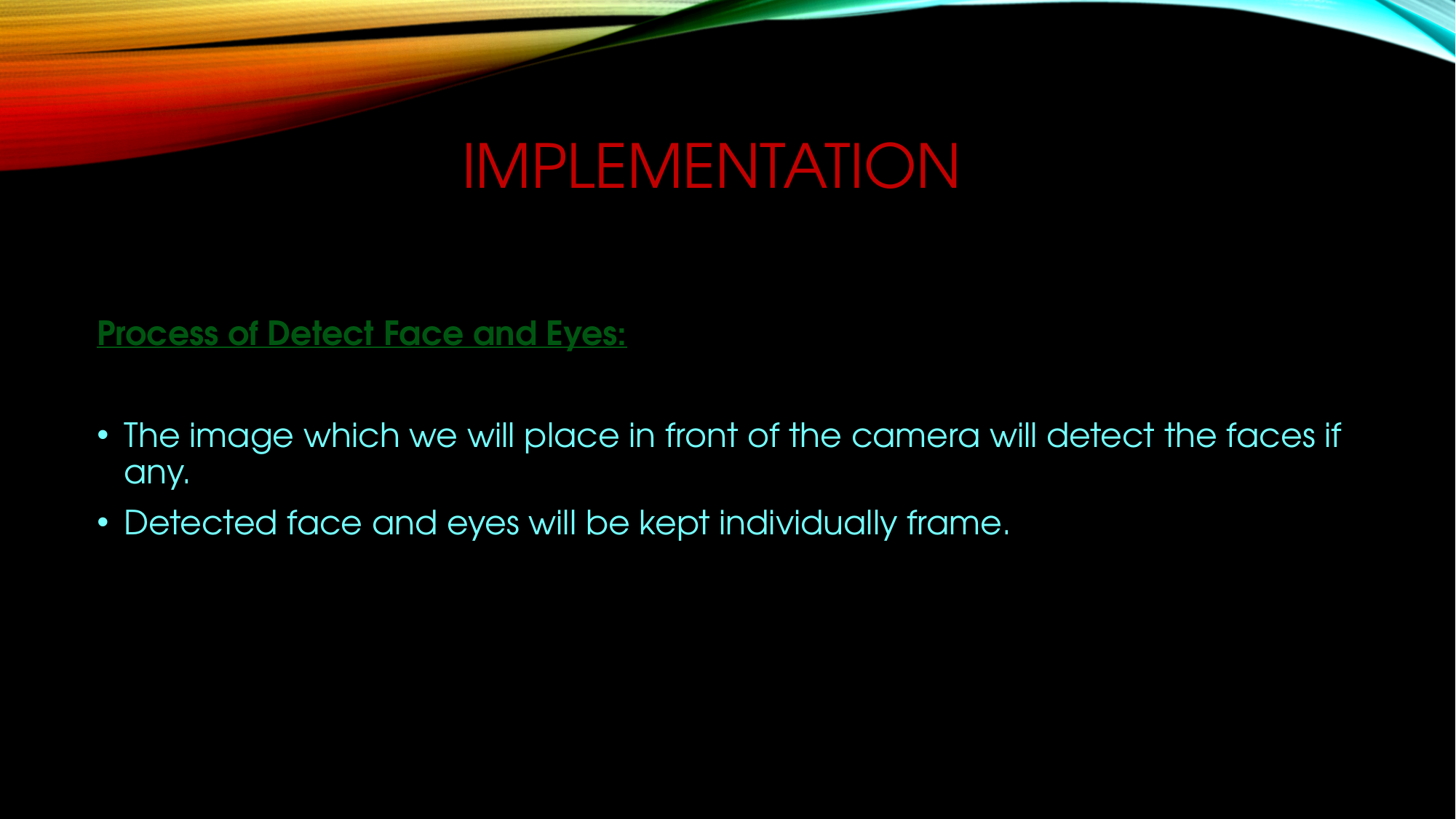

# Implementation
Process of Detect Face and Eyes:

The image which we will place in front of the camera will detect the faces if any.
Detected face and eyes will be kept individually frame.